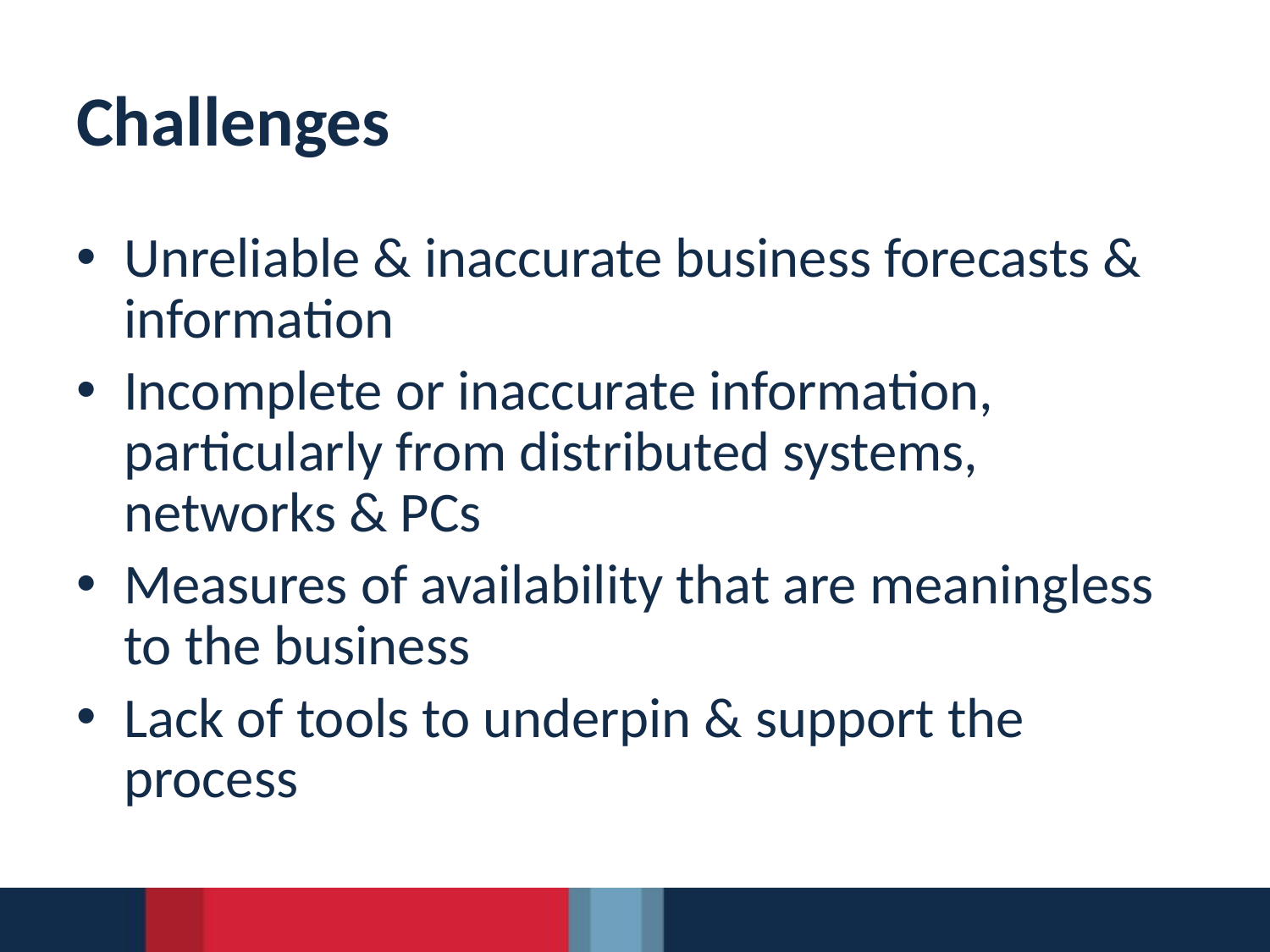

# Challenges
Unreliable & inaccurate business forecasts & information
Incomplete or inaccurate information, particularly from distributed systems, networks & PCs
Measures of availability that are meaningless to the business
Lack of tools to underpin & support the process